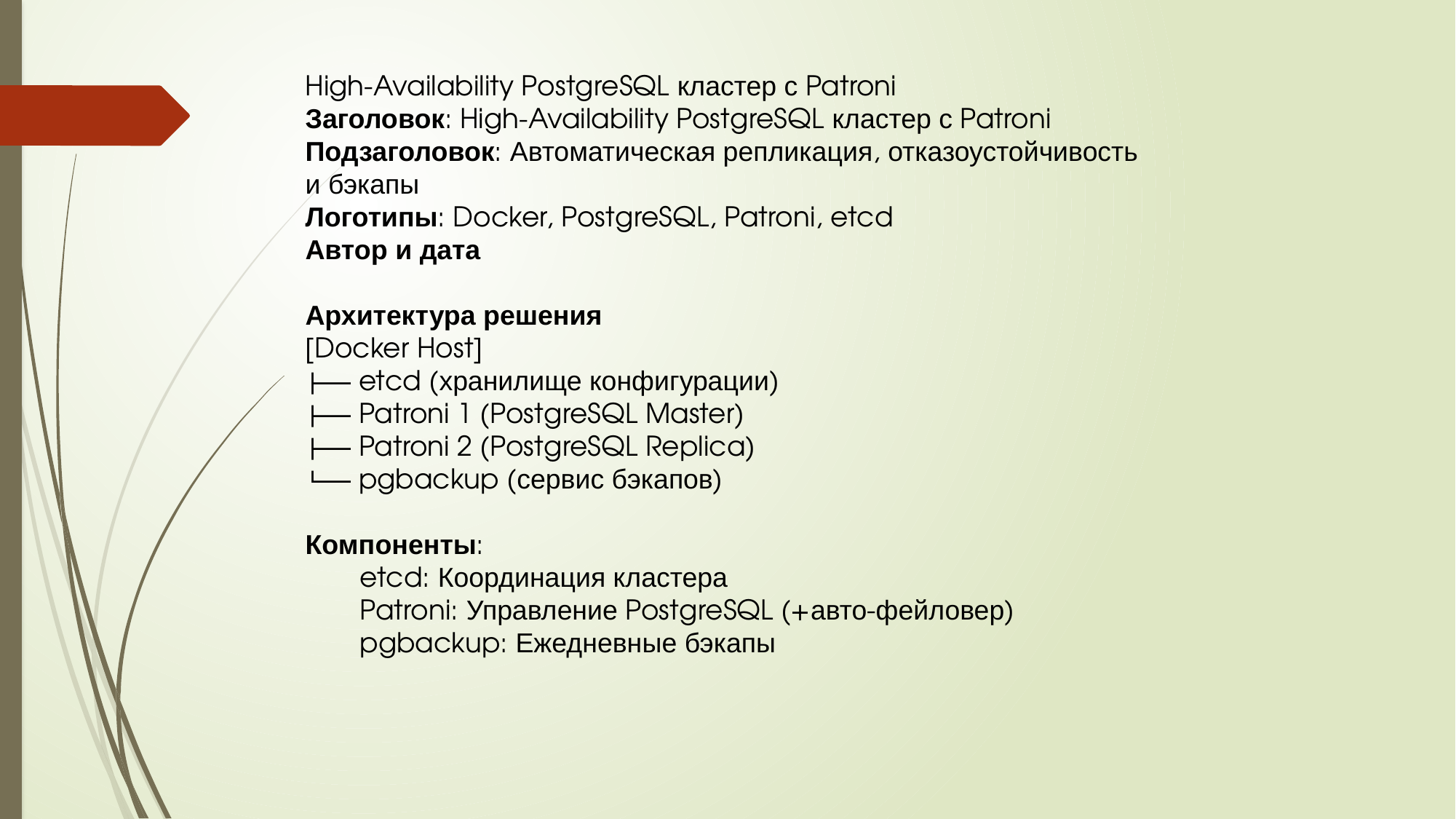

High-Availability PostgreSQL кластер с Patroni
Заголовок: High-Availability PostgreSQL кластер с Patroni
Подзаголовок: Автоматическая репликация, отказоустойчивость и бэкапы
Логотипы: Docker, PostgreSQL, Patroni, etcd
Автор и дата

Архитектура решения
[Docker Host]
├── etcd (хранилище конфигурации)
├── Patroni 1 (PostgreSQL Master)
├── Patroni 2 (PostgreSQL Replica)
└── pgbackup (сервис бэкапов)

Компоненты:
etcd: Координация кластера
Patroni: Управление PostgreSQL (+авто-фейловер)
pgbackup: Ежедневные бэкапы